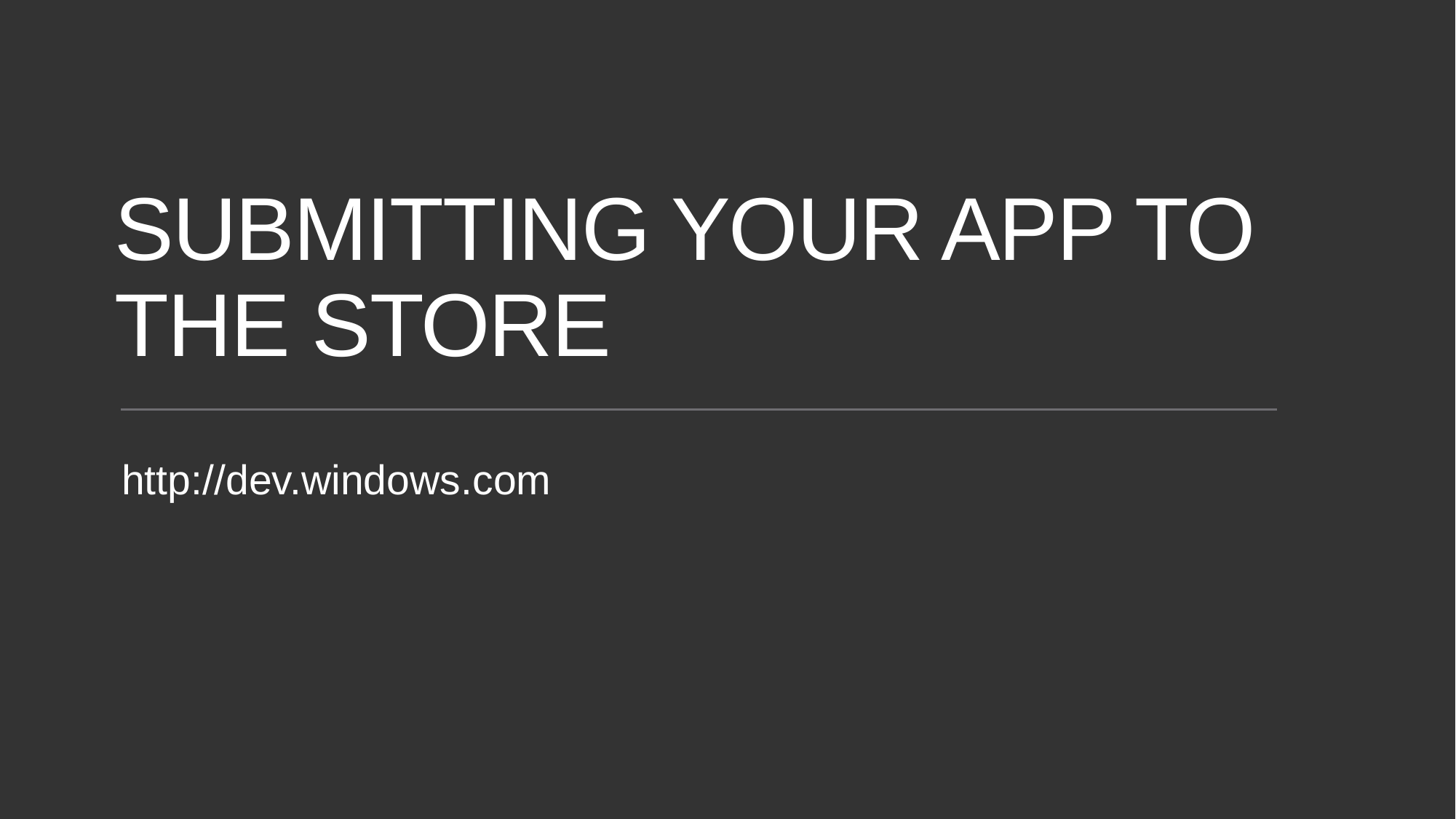

# SUBMITTING YOUR APP TO THE STORE
http://dev.windows.com